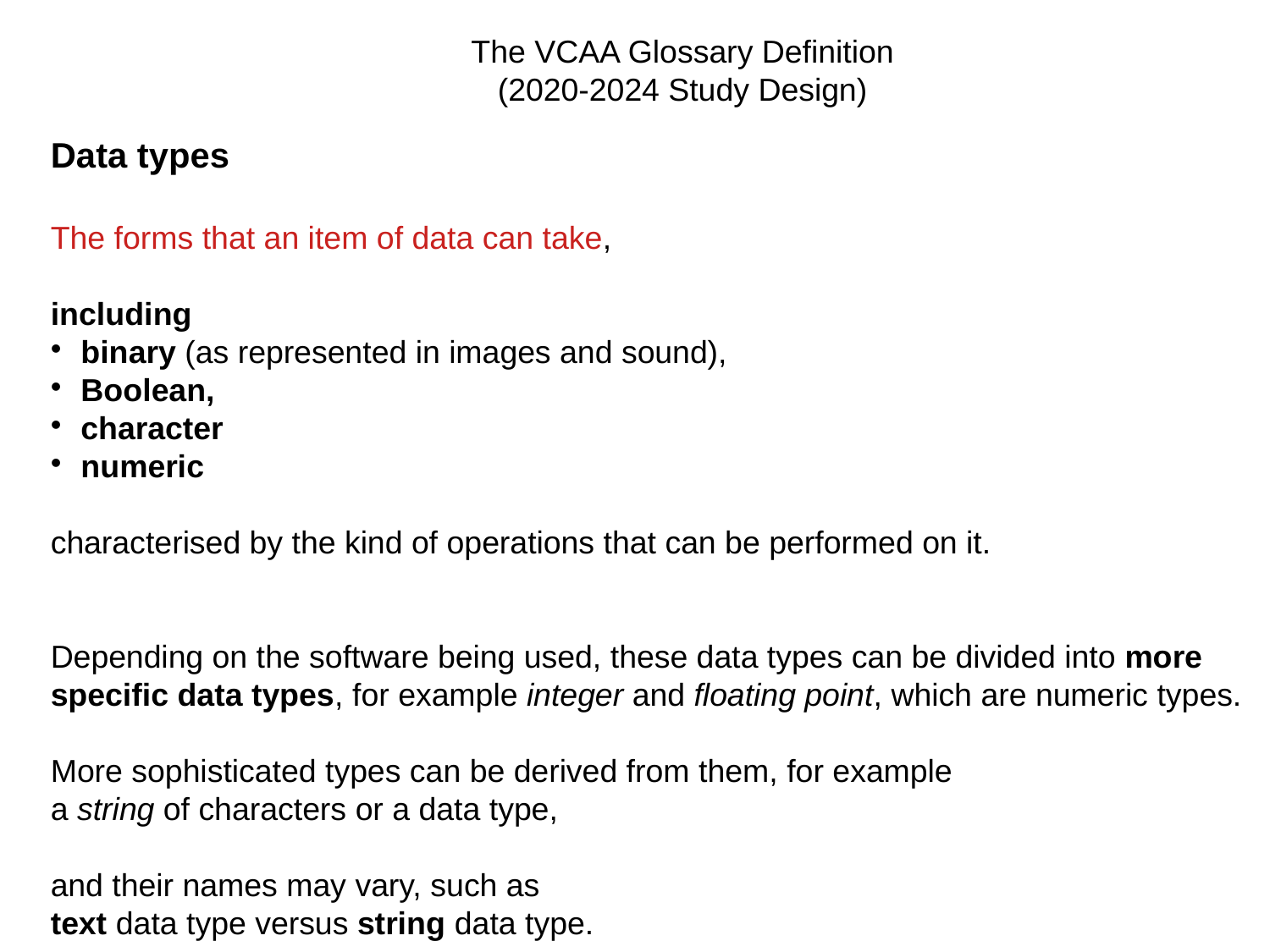

The VCAA Glossary Definition
(2020-2024 Study Design)
Data types

The forms that an item of data can take,

including
binary (as represented in images and sound),
Boolean,
character
numeric

characterised by the kind of operations that can be performed on it.

Depending on the software being used, these data types can be divided into more specific data types, for example integer and floating point, which are numeric types.

More sophisticated types can be derived from them, for example
a string of characters or a data type,

and their names may vary, such as
text data type versus string data type.